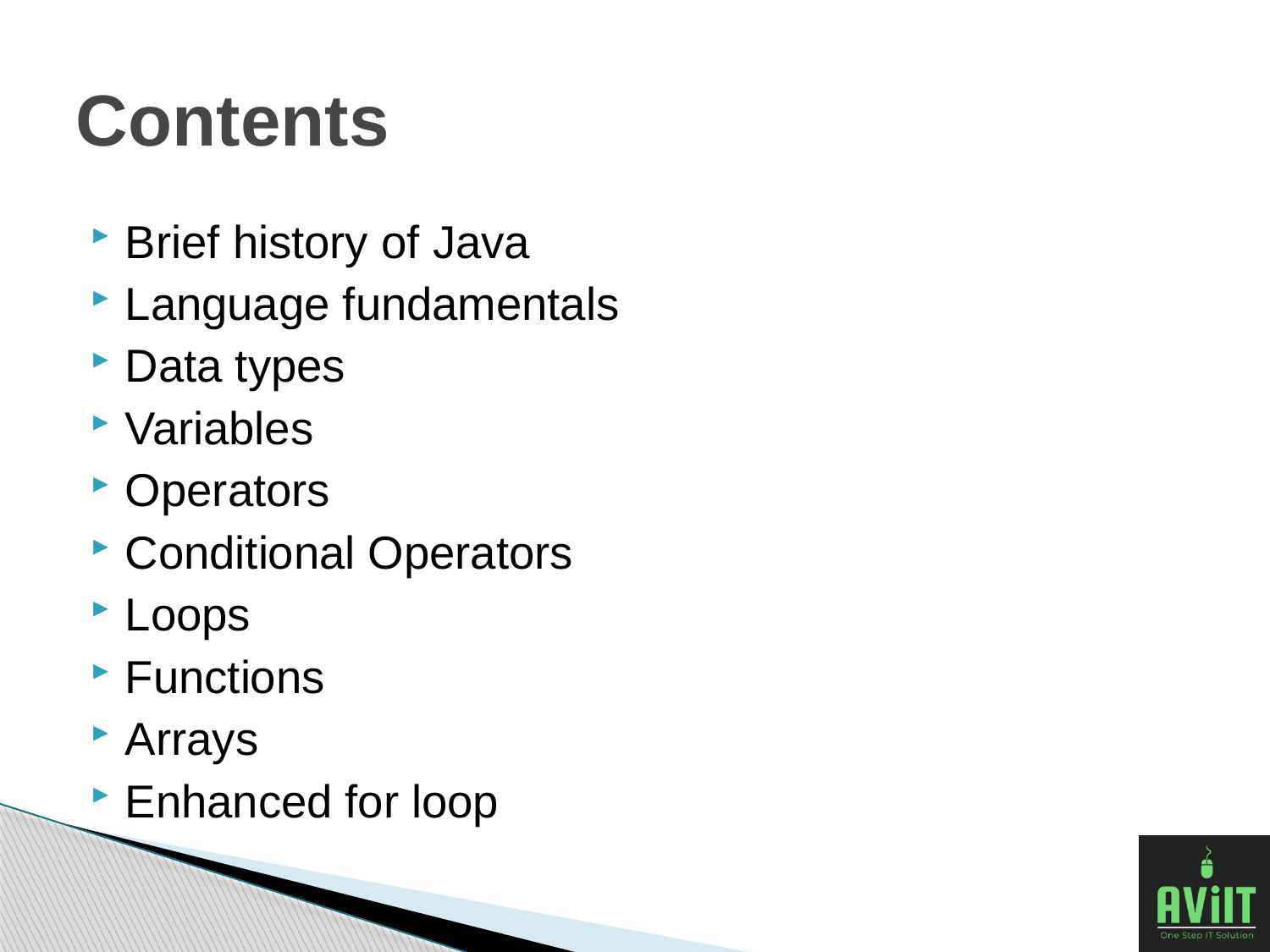

# Contents
Brief history of Java
Language fundamentals
Data types
Variables
Operators
Conditional Operators
Loops
Functions
Arrays
Enhanced for loop